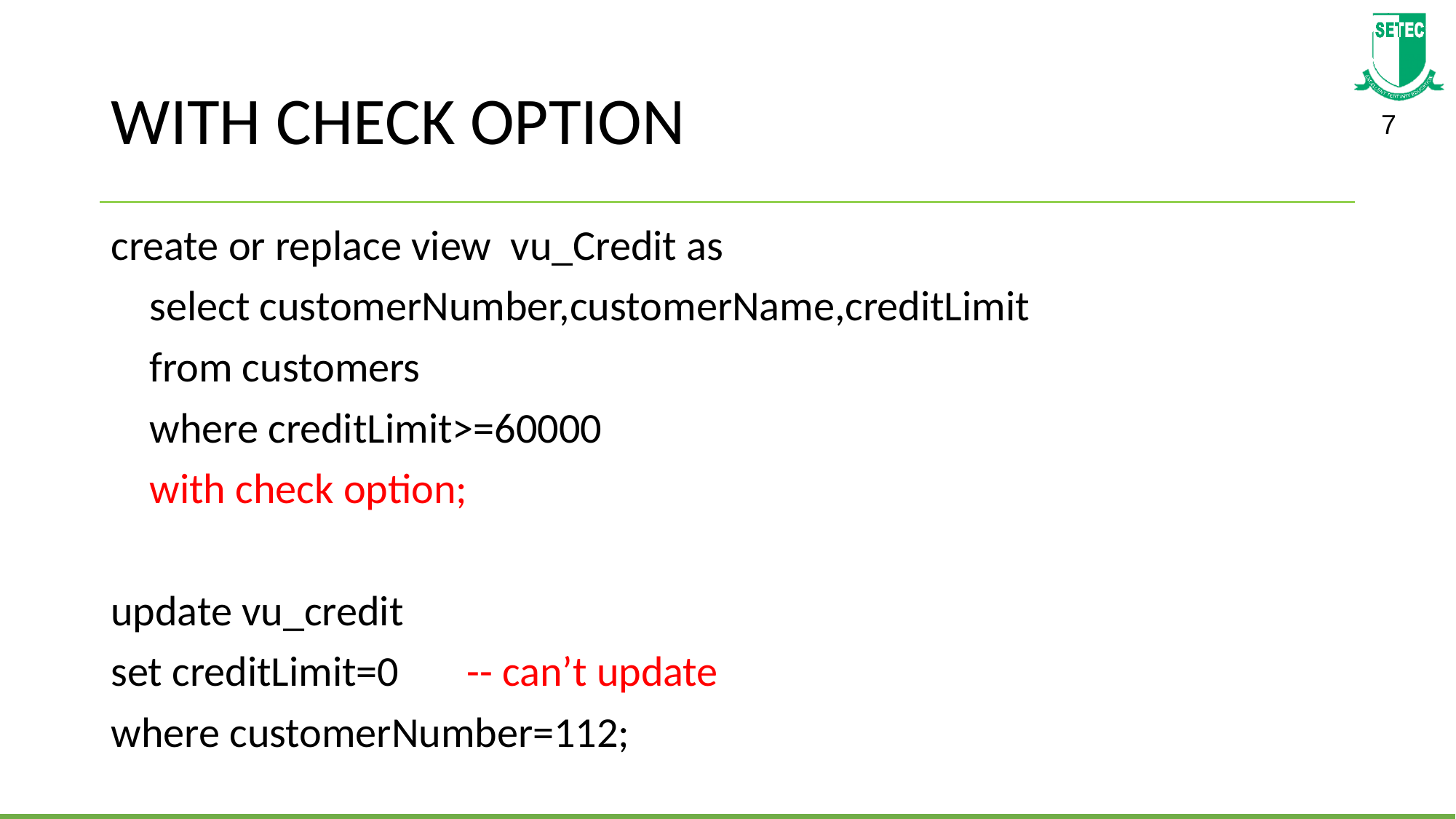

# WITH CHECK OPTION
create or replace view  vu_Credit as
    select customerNumber,customerName,creditLimit
    from customers
    where creditLimit>=60000
    with check option;

update vu_credit
set creditLimit=0       -- can’t update
where customerNumber=112;